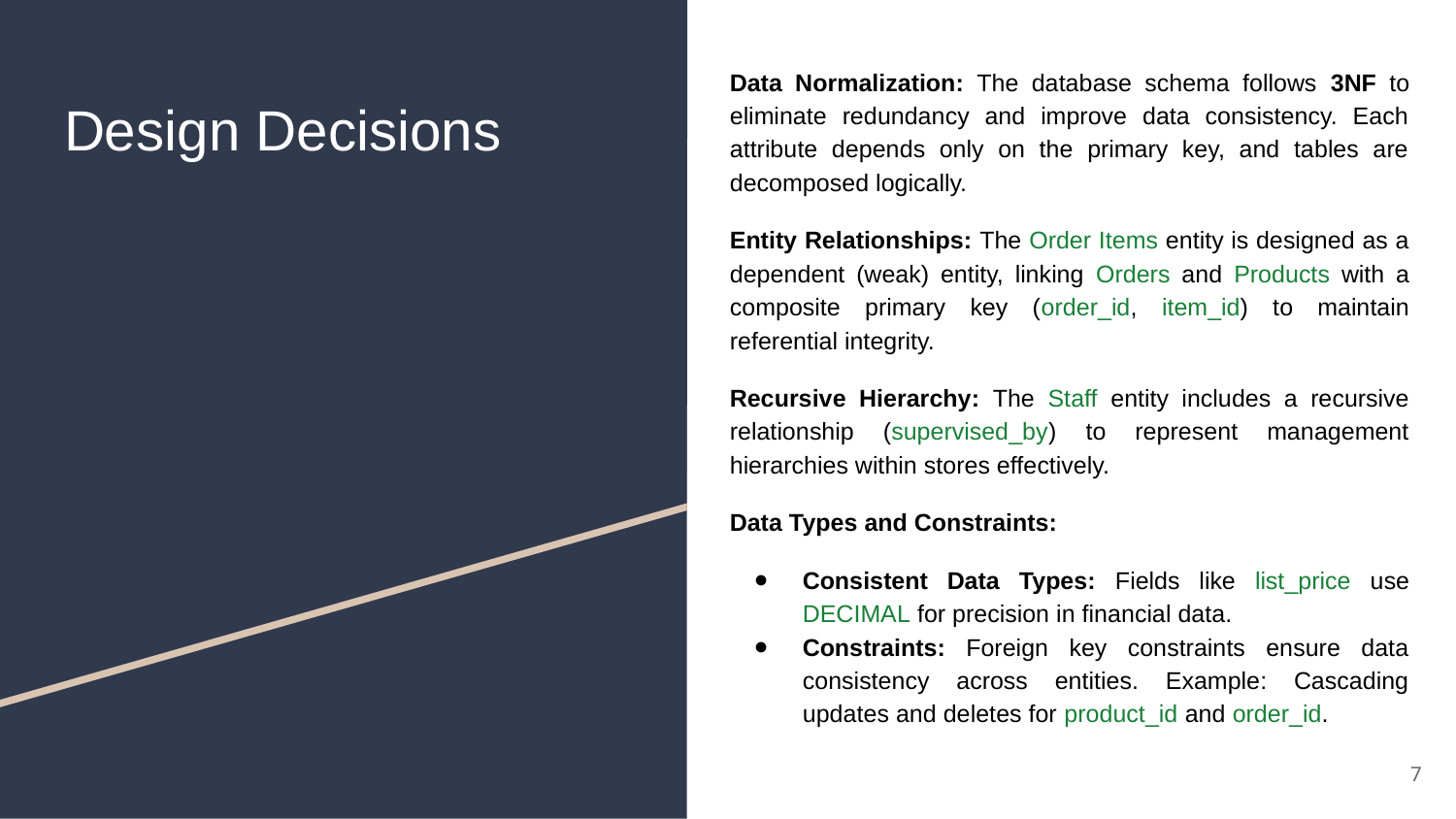

Data Normalization: The database schema follows 3NF to eliminate redundancy and improve data consistency. Each attribute depends only on the primary key, and tables are decomposed logically.
Entity Relationships: The Order Items entity is designed as a dependent (weak) entity, linking Orders and Products with a composite primary key (order_id, item_id) to maintain referential integrity.
Recursive Hierarchy: The Staff entity includes a recursive relationship (supervised_by) to represent management hierarchies within stores effectively.
Data Types and Constraints:
Consistent Data Types: Fields like list_price use DECIMAL for precision in financial data.
Constraints: Foreign key constraints ensure data consistency across entities. Example: Cascading updates and deletes for product_id and order_id.
# Design Decisions
7